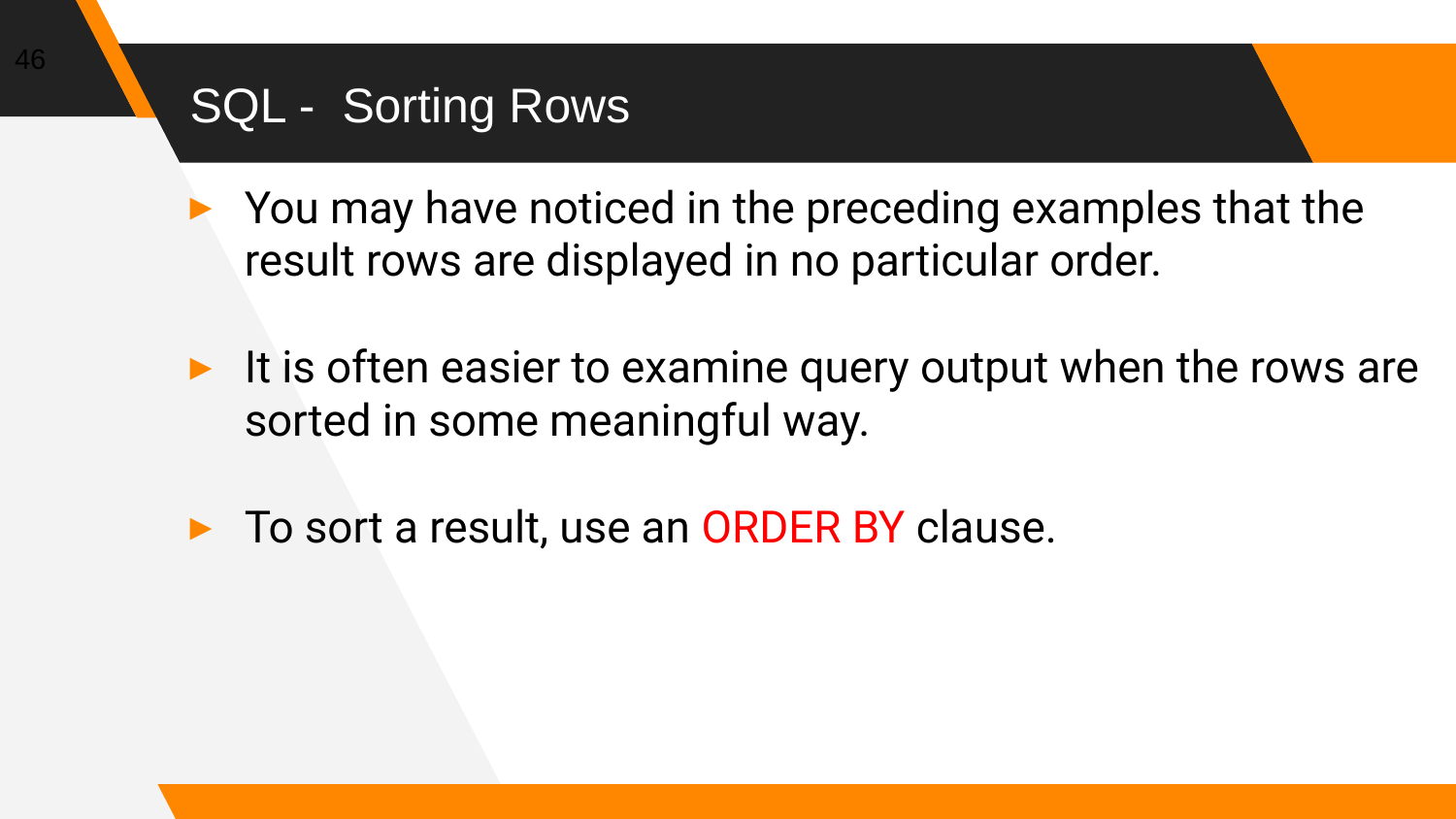

46
# SQL -  Sorting Rows
You may have noticed in the preceding examples that the result rows are displayed in no particular order.

It is often easier to examine query output when the rows are sorted in some meaningful way.

To sort a result, use an ORDER BY clause.